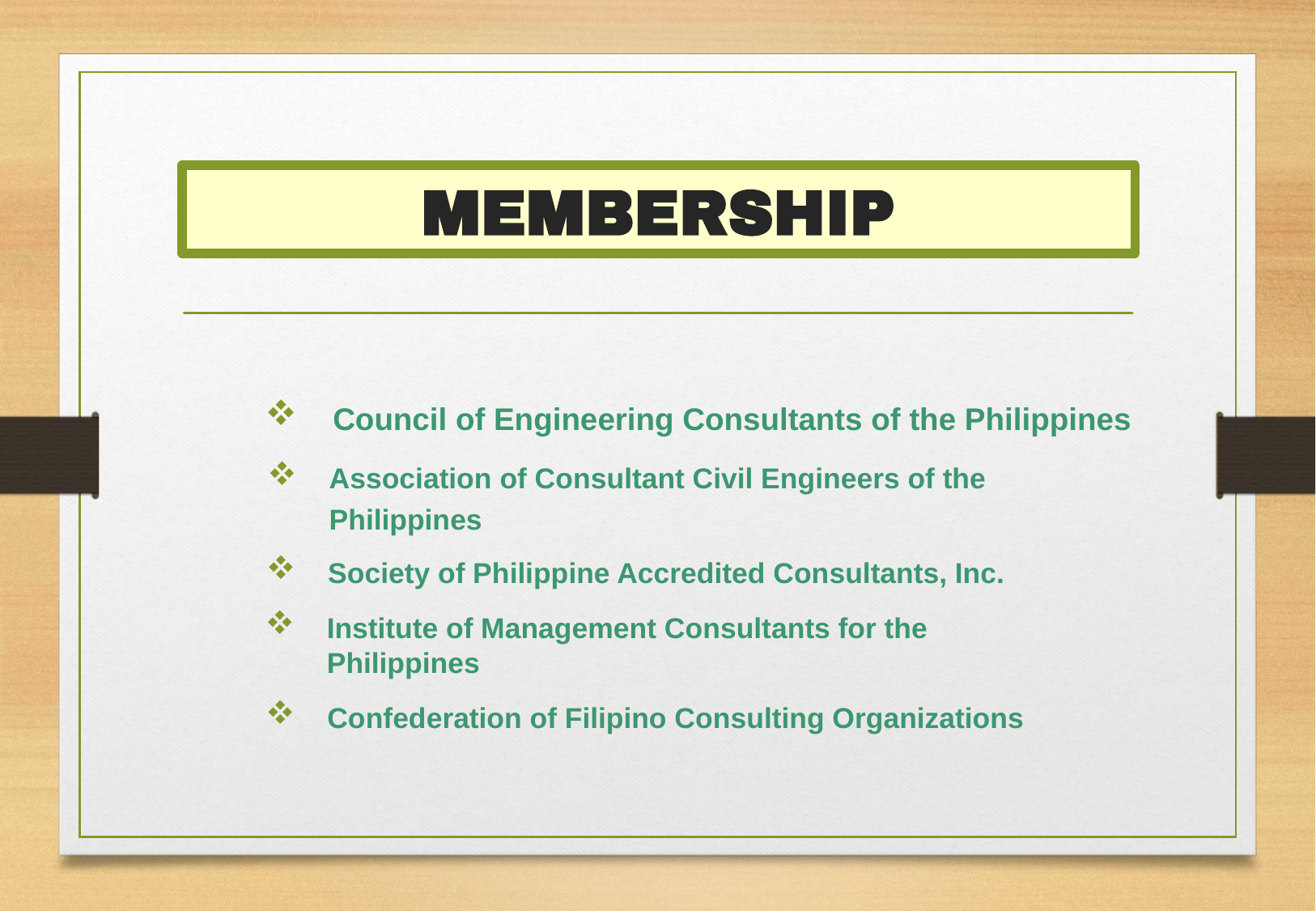

# MEMBERSHIP
Council of Engineering Consultants of the Philippines
Association of Consultant Civil Engineers of the Philippines
Society of Philippine Accredited Consultants, Inc.
Institute of Management Consultants for the Philippines
Confederation of Filipino Consulting Organizations